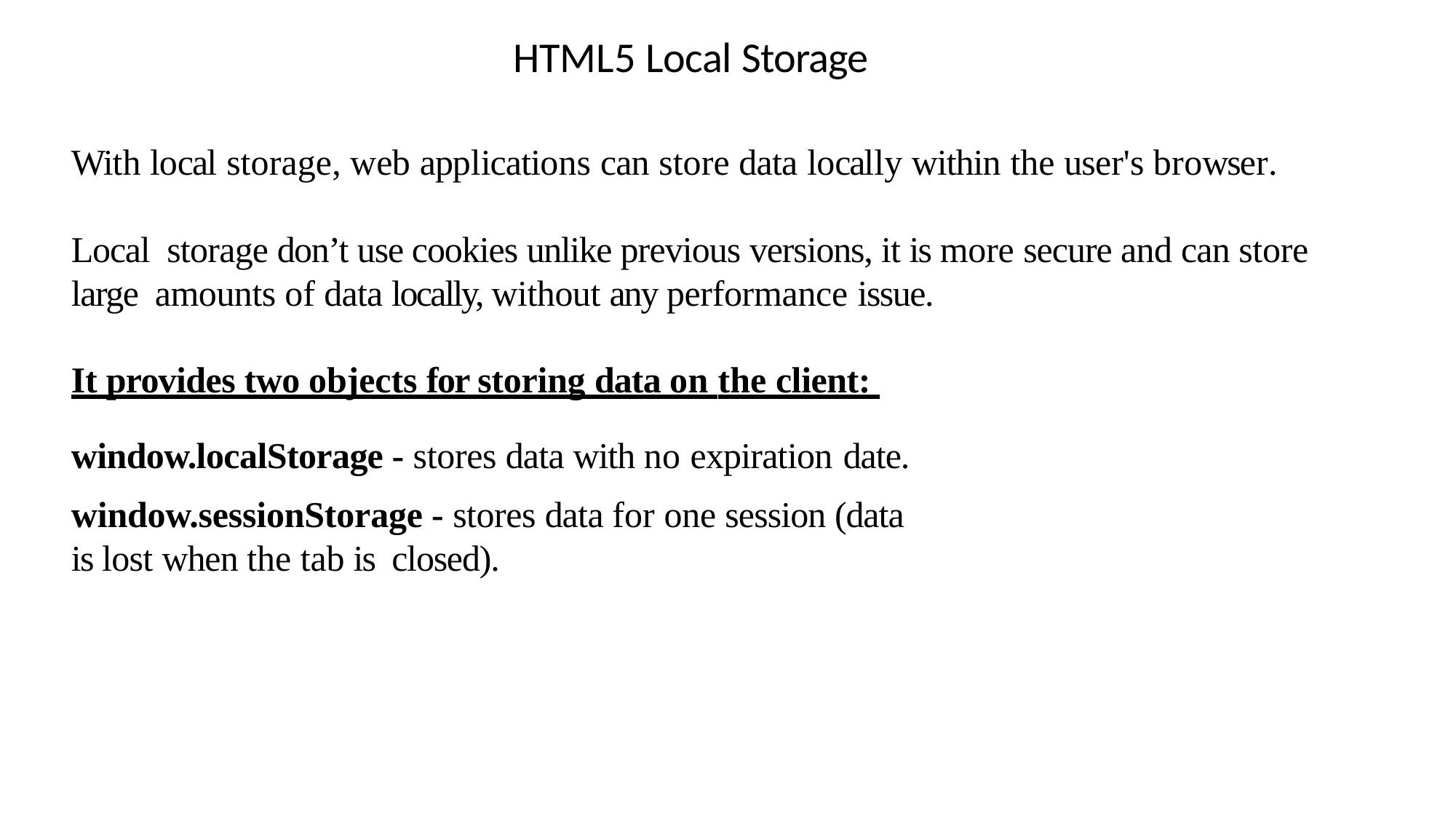

# HTML5 Local Storage
With local storage, web applications can store data locally within the user's browser.	Local  storage don’t use cookies unlike previous versions, it is more secure and can store large  amounts of data locally, without any performance issue.
It provides two objects for storing data on the client:  window.localStorage - stores data with no expiration date.
window.sessionStorage - stores data for one session (data is lost when the tab is closed).